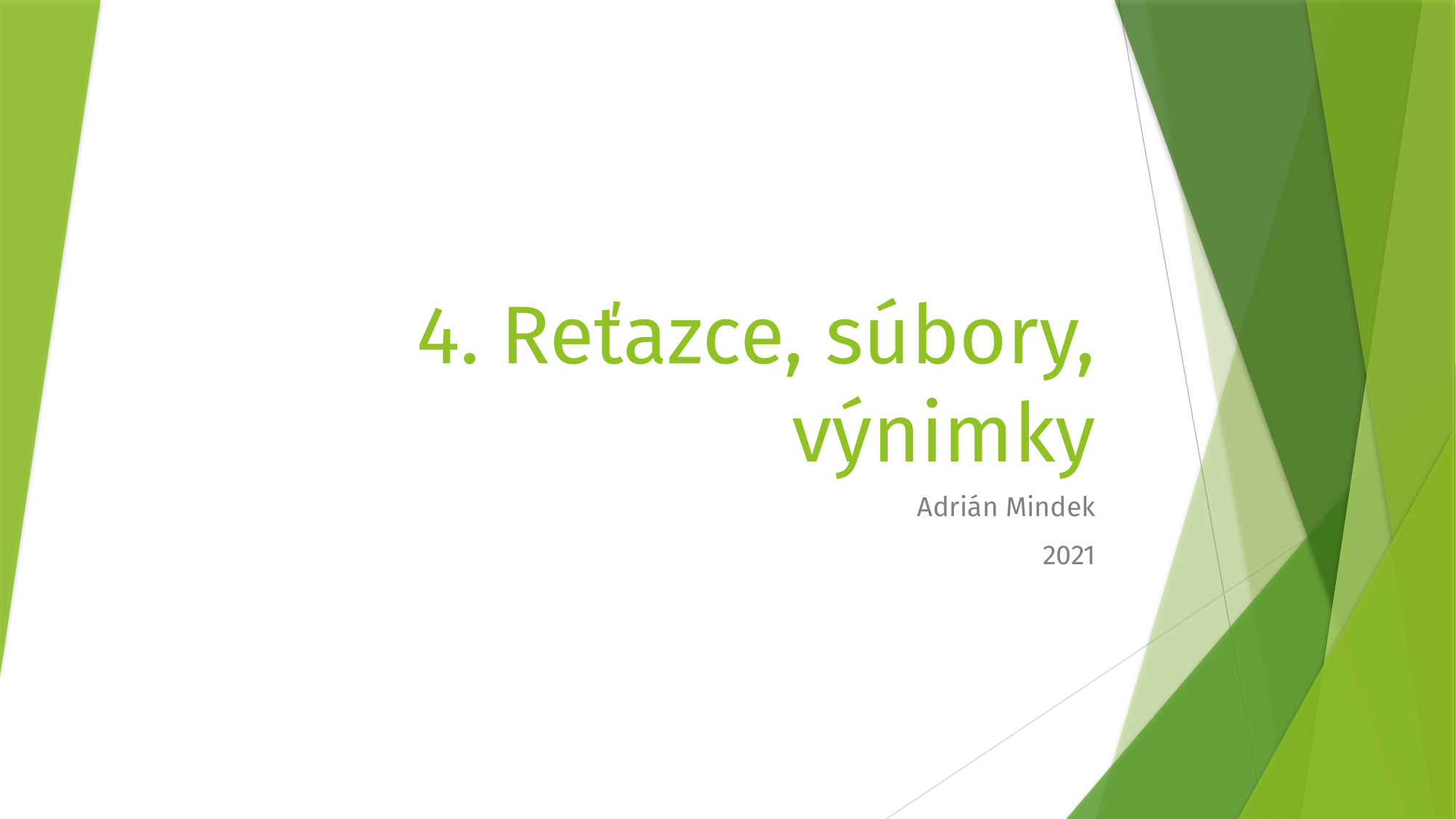

# 4. Reťazce, súbory, výnimky
Adrián Mindek
2021